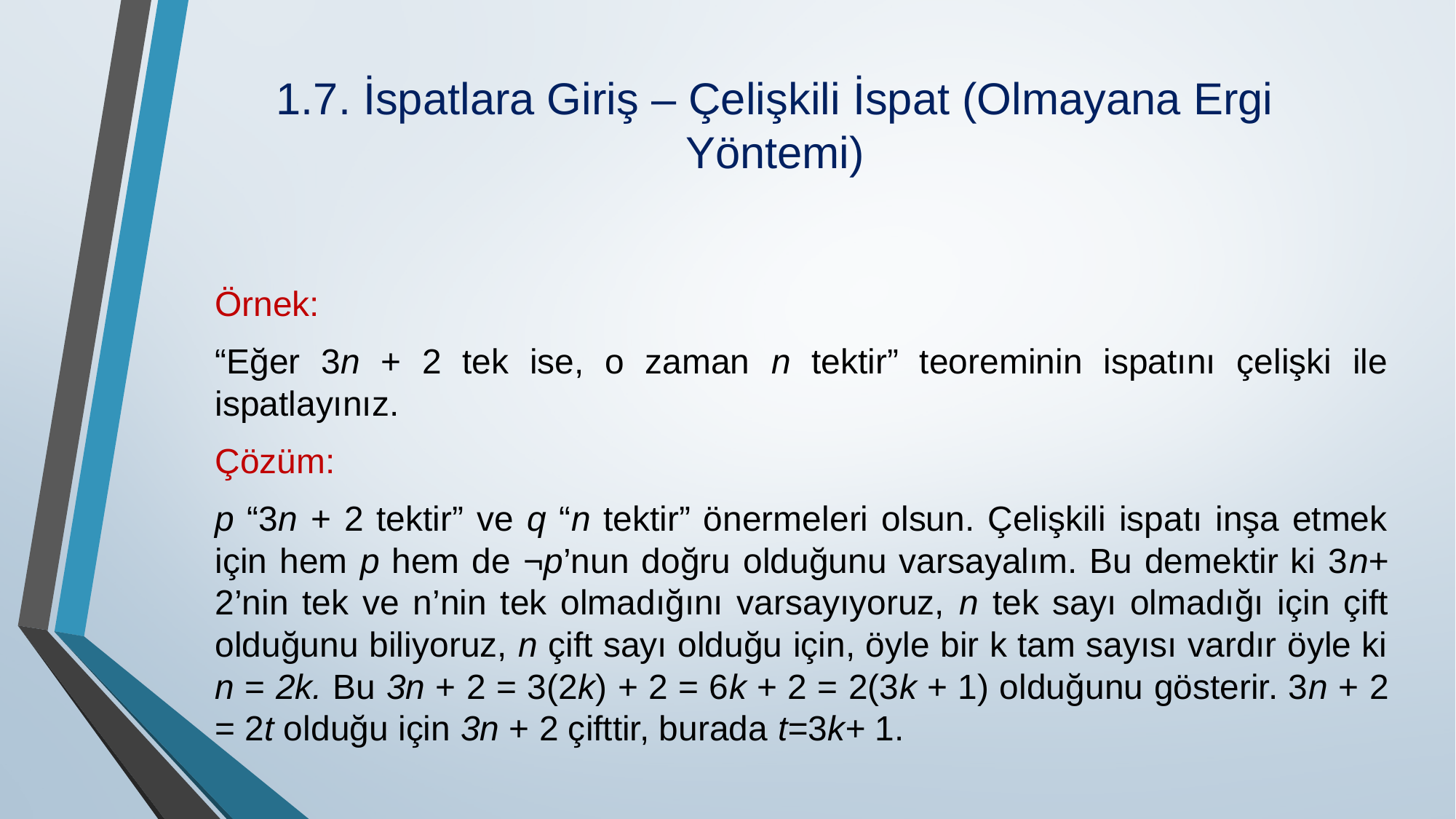

# 1.7. İspatlara Giriş – Çelişkili İspat (Olmayana Ergi Yöntemi)

Örnek:
“Eğer 3n + 2 tek ise, o zaman n tektir” teoreminin ispatını çelişki ile ispatlayınız.
Çözüm:
p “3n + 2 tektir” ve q “n tektir” önermeleri olsun. Çelişkili ispatı inşa etmek için hem p hem de ¬p’nun doğru olduğunu varsayalım. Bu demektir ki 3n+ 2’nin tek ve n’nin tek olmadığını varsayıyoruz, n tek sayı olmadığı için çift olduğunu biliyoruz, n çift sayı olduğu için, öyle bir k tam sayısı vardır öyle ki n = 2k. Bu 3n + 2 = 3(2k) + 2 = 6k + 2 = 2(3k + 1) olduğunu gösterir. 3n + 2 = 2t olduğu için 3n + 2 çifttir, burada t=3k+ 1.